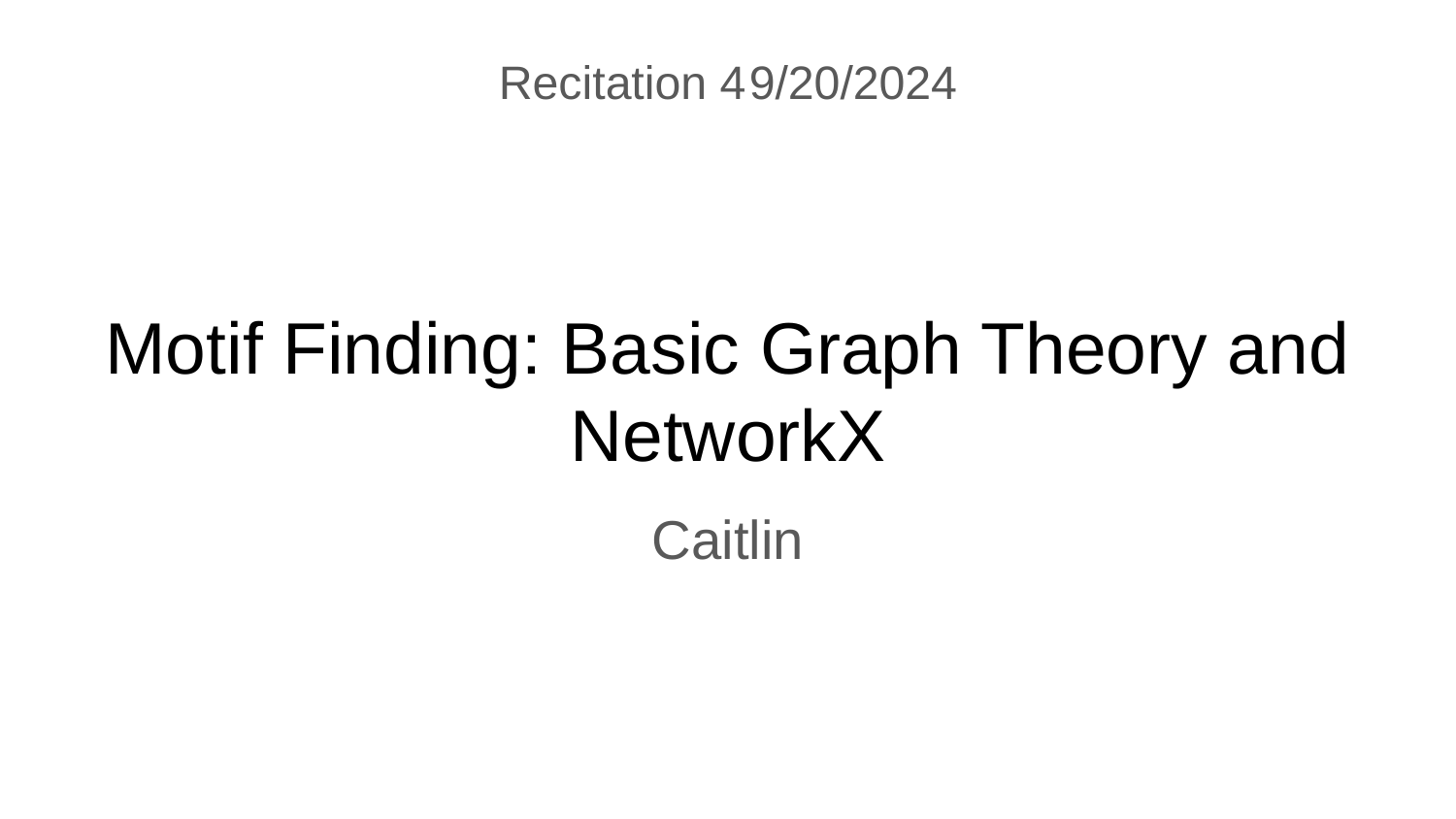

Recitation 4												9/20/2024
# Motif Finding: Basic Graph Theory and NetworkX
Caitlin